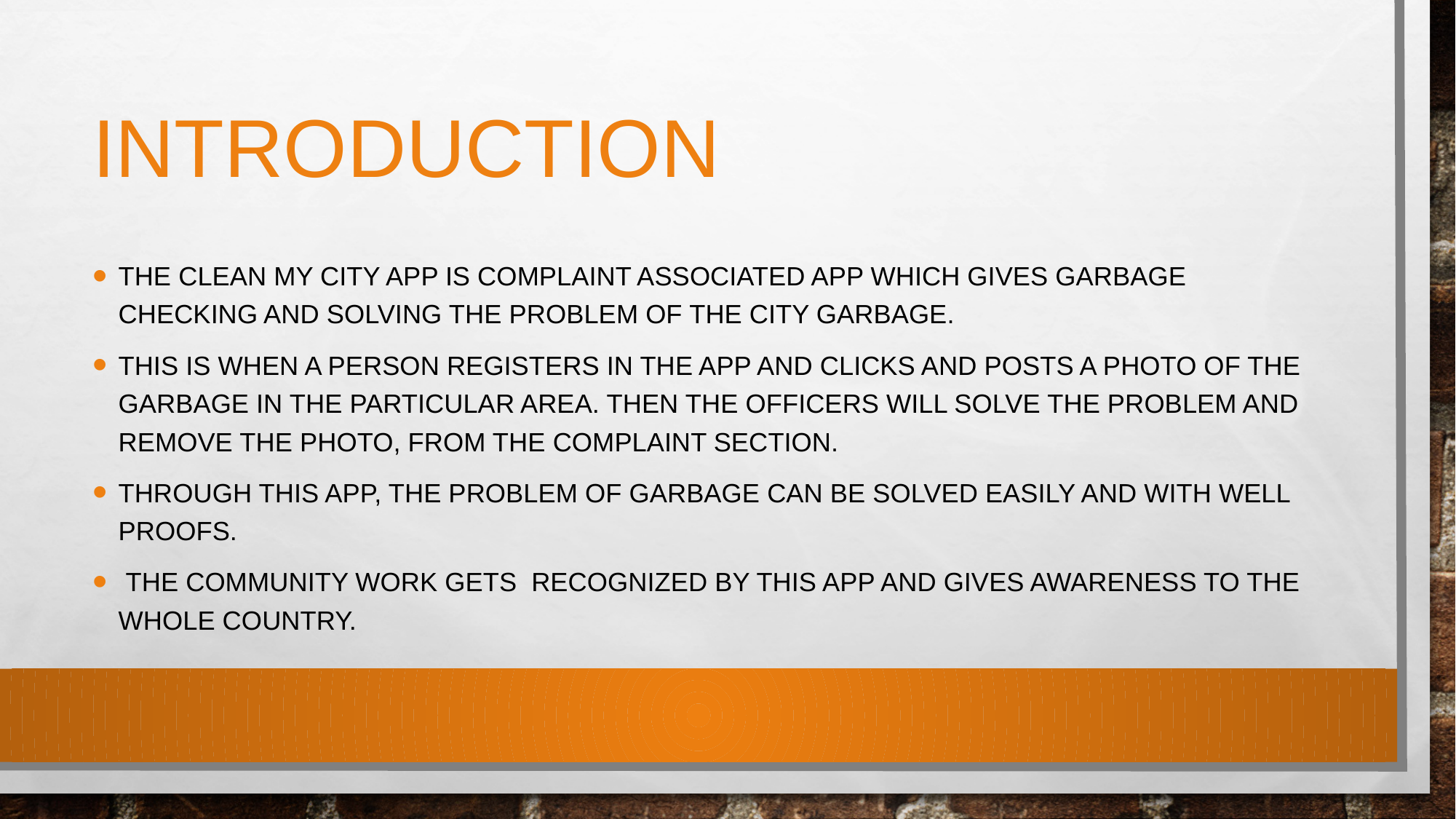

# Introduction
The Clean My city app is complaint associated app which gives garbage checking and solving the problem of the city garbage.
This is when a person registers in the app and clicks and posts a photo of the garbage in the particular area. Then the officers will solve the problem and remove the photo, from the complaint section.
Through this app, the problem of garbage can be solved easily and with well proofs.
 The community work gets  recognized by this app and gives awareness to the whole country.